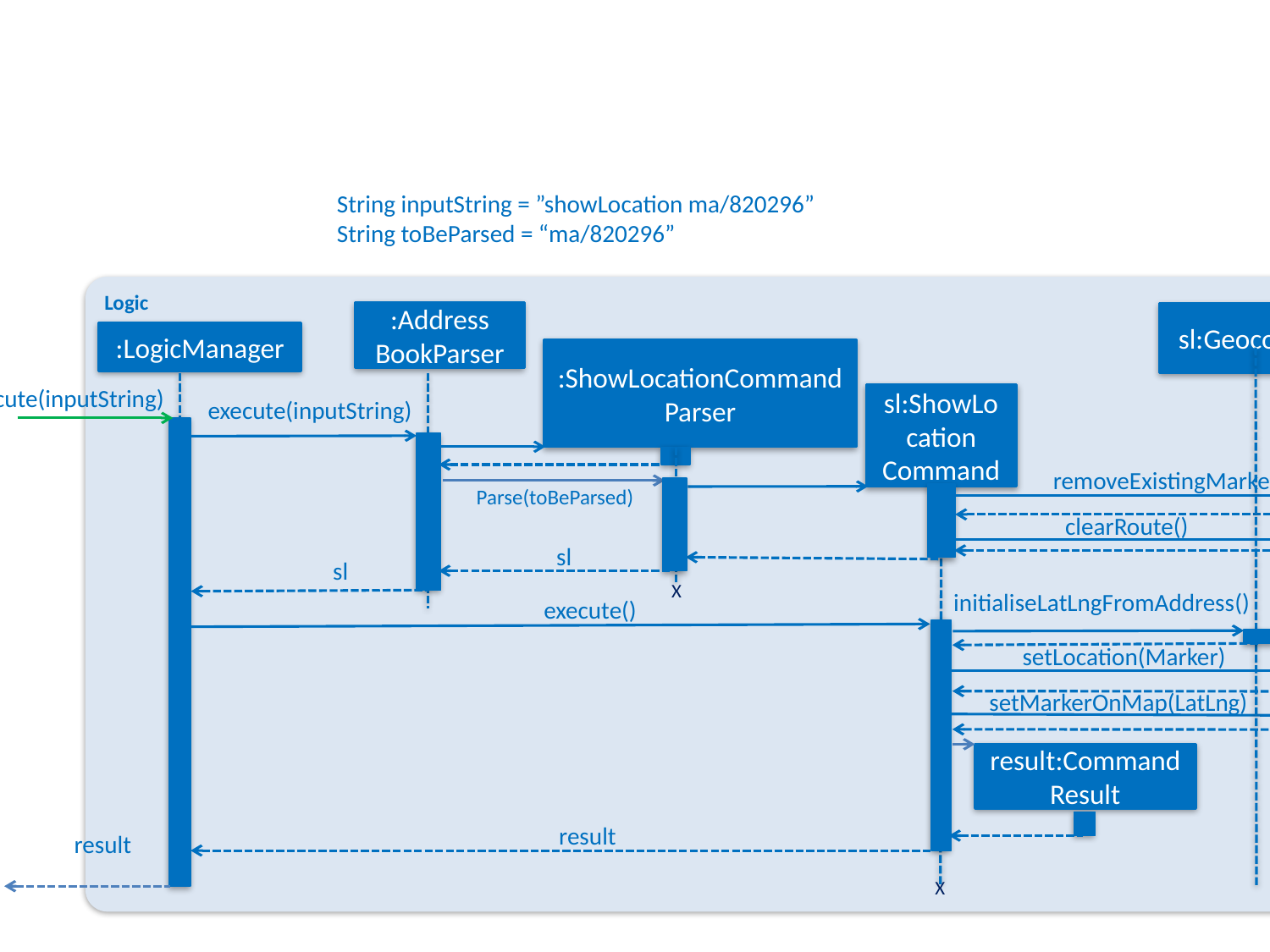

String inputString = ”showLocation ma/820296”
String toBeParsed = “ma/820296”
Logic
:Address
BookParser
sl:Geocoding
:Map
:LogicManager
:ShowLocationCommand
Parser
Execute(inputString)
sl:ShowLocation
Command
execute(inputString)

removeExistingMarker()

Parse(toBeParsed)

clearRoute()

sl
sl
X
initialiseLatLngFromAddress()
execute()

setLocation(Marker)

setMarkerOnMap(LatLng)

result:Command Result

result
result
X